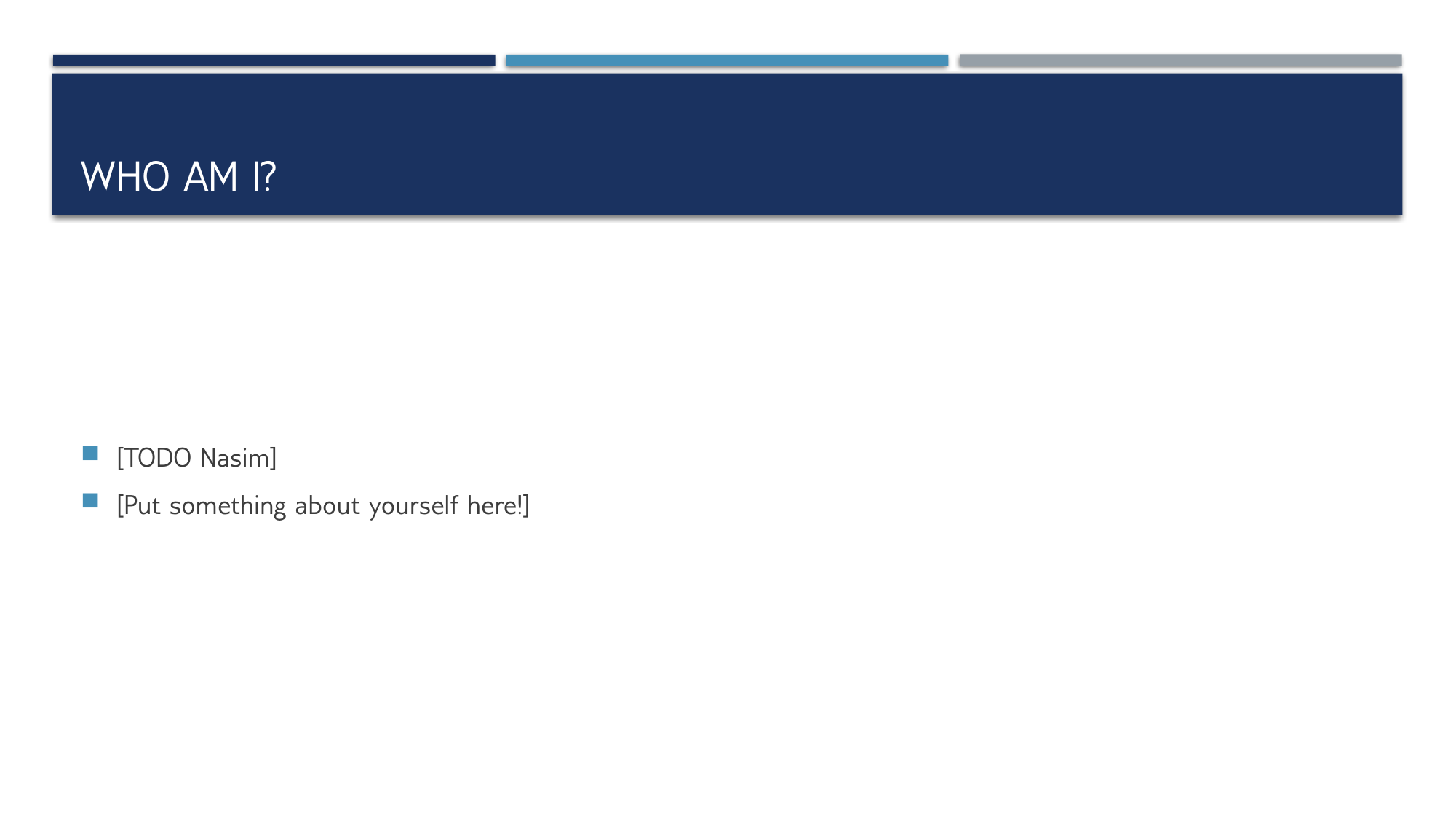

# Who am I?
[TODO Nasim]
[Put something about yourself here!]